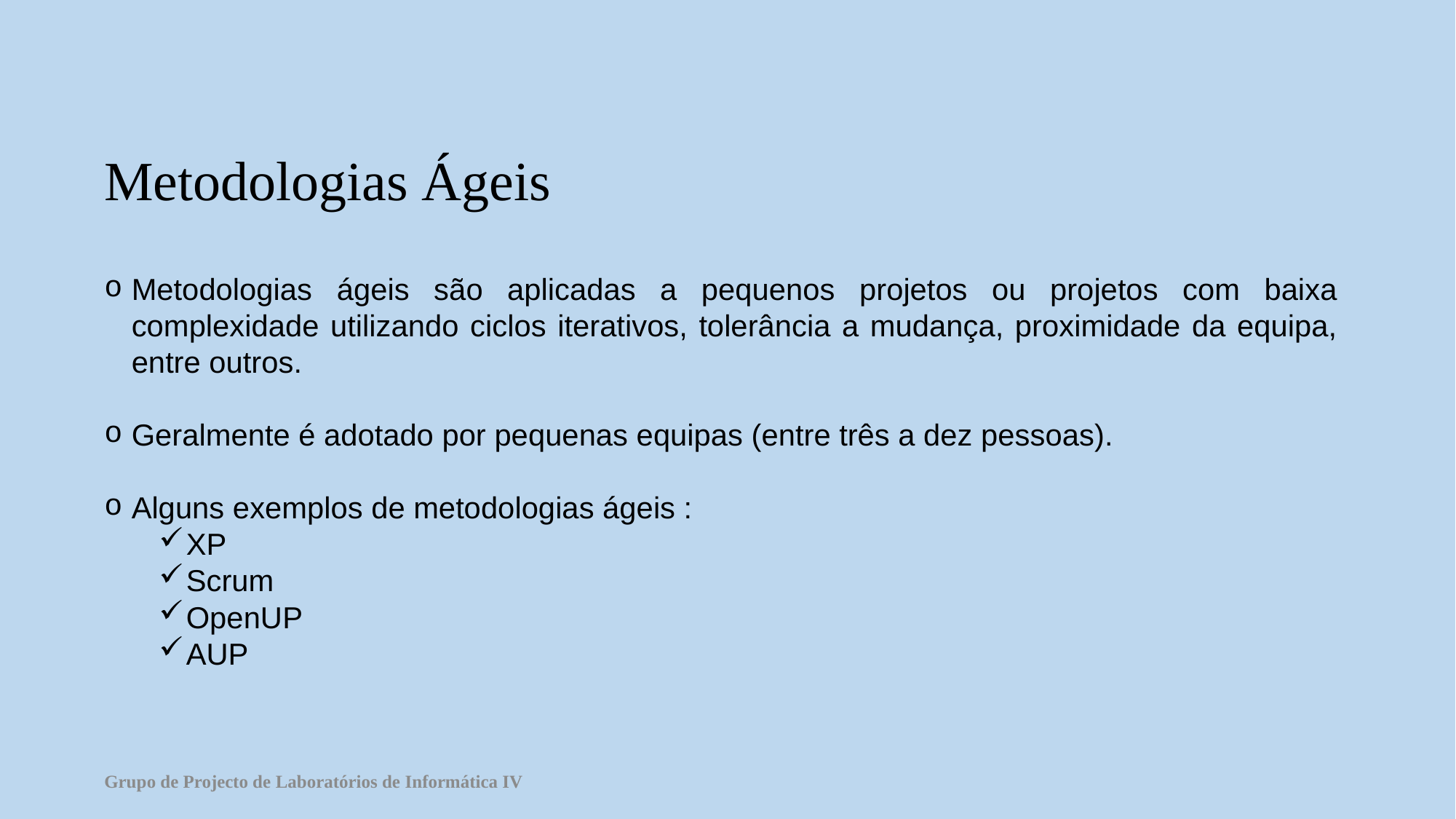

# Metodologias Ágeis
Metodologias ágeis são aplicadas a pequenos projetos ou projetos com baixa complexidade utilizando ciclos iterativos, tolerância a mudança, proximidade da equipa, entre outros.

Geralmente é adotado por pequenas equipas (entre três a dez pessoas).

Alguns exemplos de metodologias ágeis :
XP
Scrum
OpenUP
AUP
Grupo de Projecto de Laboratórios de Informática IV